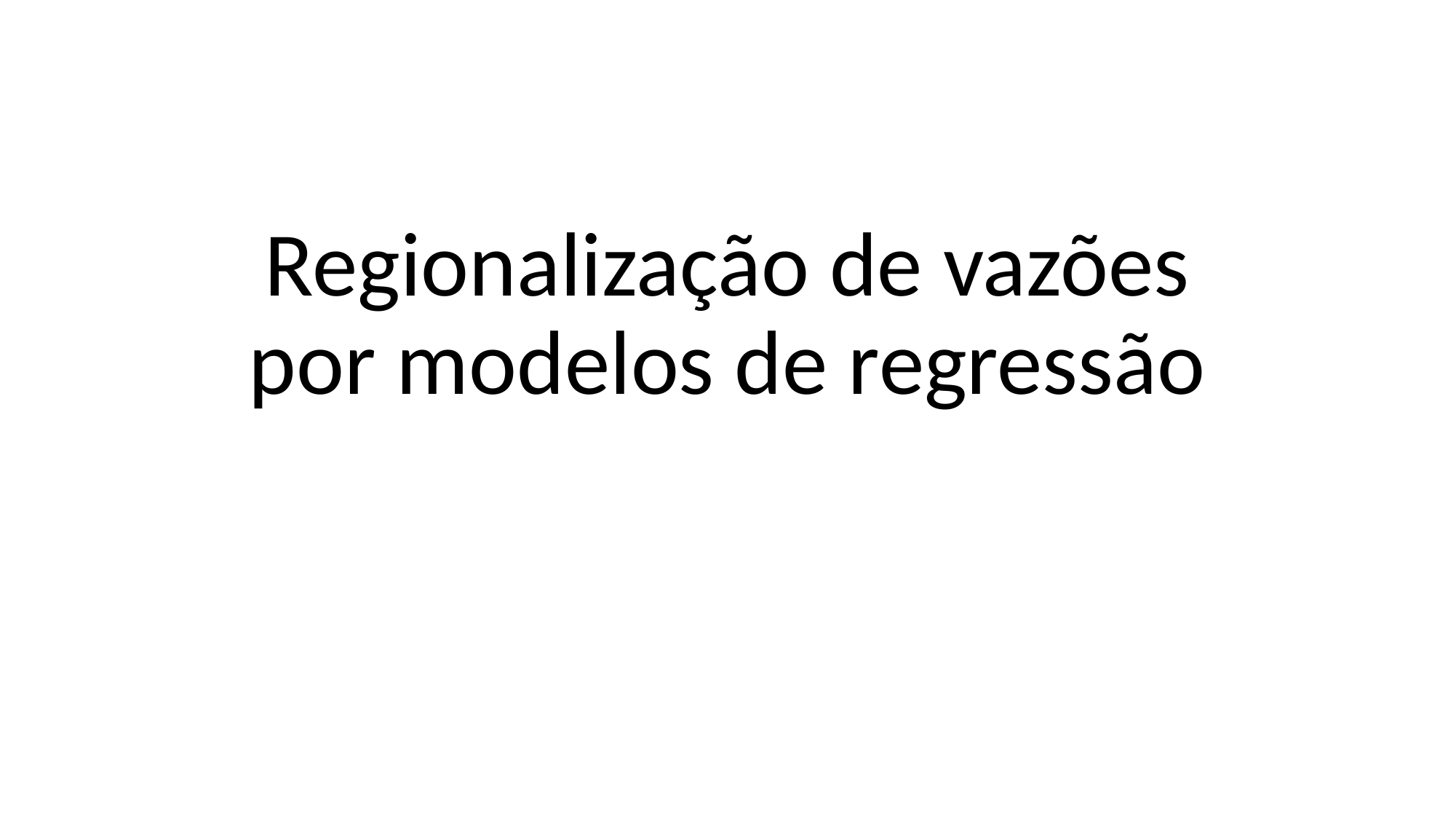

# Regionalização de vazões por modelos de regressão